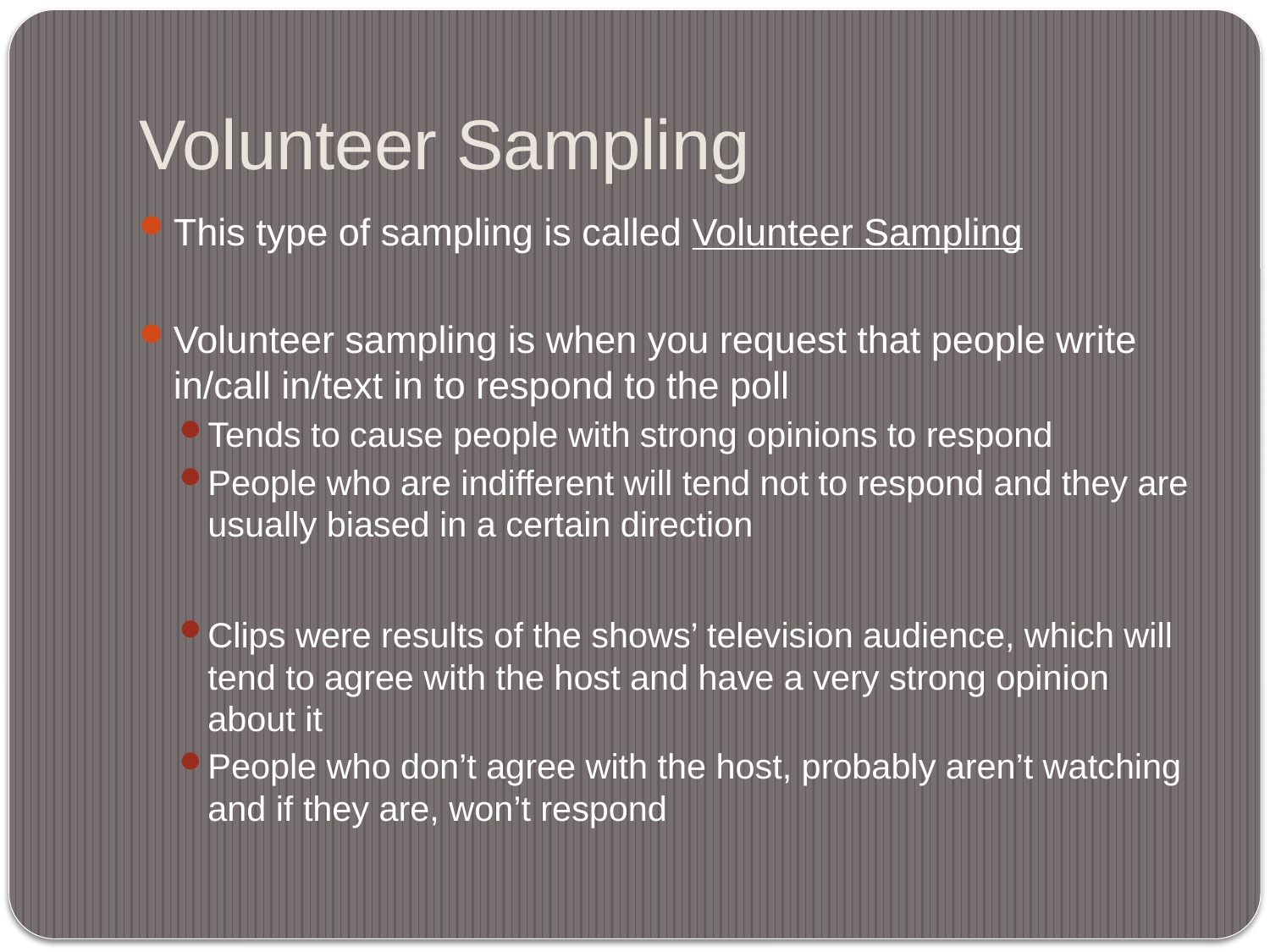

# Volunteer Sampling
This type of sampling is called Volunteer Sampling

Volunteer sampling is when you request that people write in/call in/text in to respond to the poll
Tends to cause people with strong opinions to respond
People who are indifferent will tend not to respond and they are usually biased in a certain direction

Clips were results of the shows’ television audience, which will tend to agree with the host and have a very strong opinion about it
People who don’t agree with the host, probably aren’t watching and if they are, won’t respond